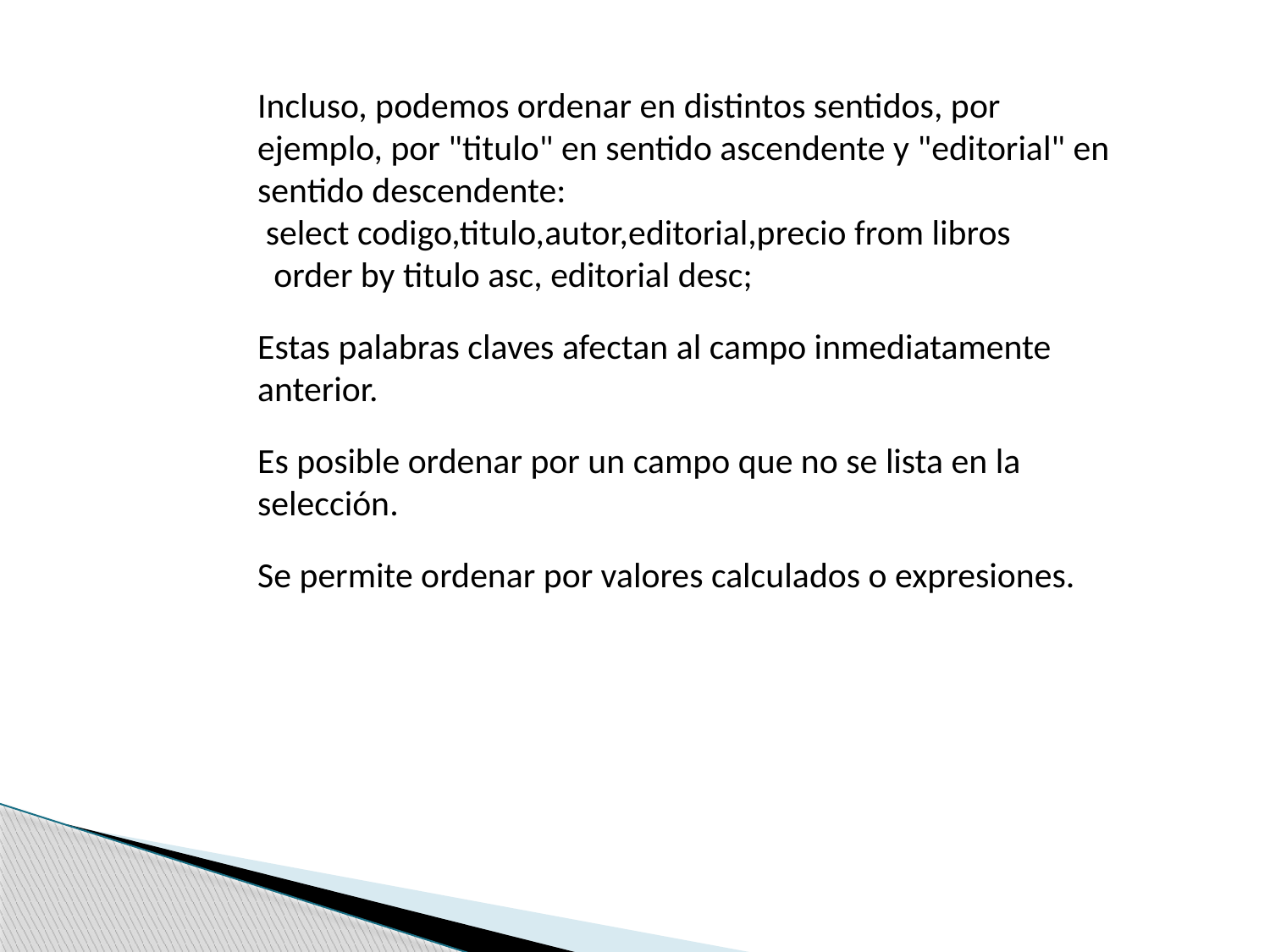

Incluso, podemos ordenar en distintos sentidos, por ejemplo, por "titulo" en sentido ascendente y "editorial" en sentido descendente:
 select codigo,titulo,autor,editorial,precio from libros
  order by titulo asc, editorial desc;

Estas palabras claves afectan al campo inmediatamente anterior.

Es posible ordenar por un campo que no se lista en la selección.

Se permite ordenar por valores calculados o expresiones.